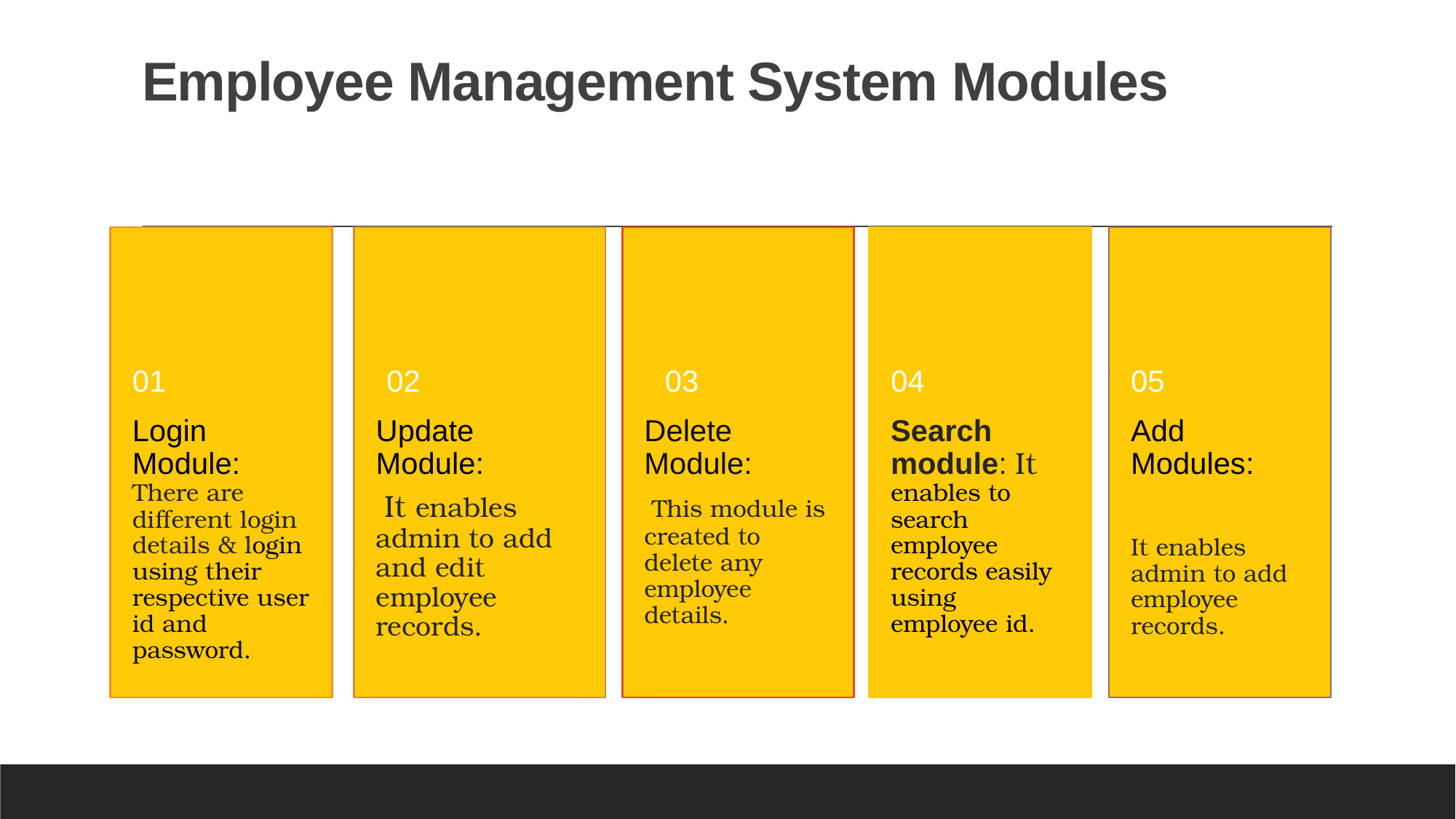

# Employee Management System Modules
Login Module: There are different login details & login using their respective user id and password.
01
Update Module:
 It enables admin to add and edit employee records.
02
Delete Module:
 This module is created to delete any employee details.
03
Search module: It enables to search employee records easily using employee id.
04
Add Modules:

It enables admin to add employee records.
05